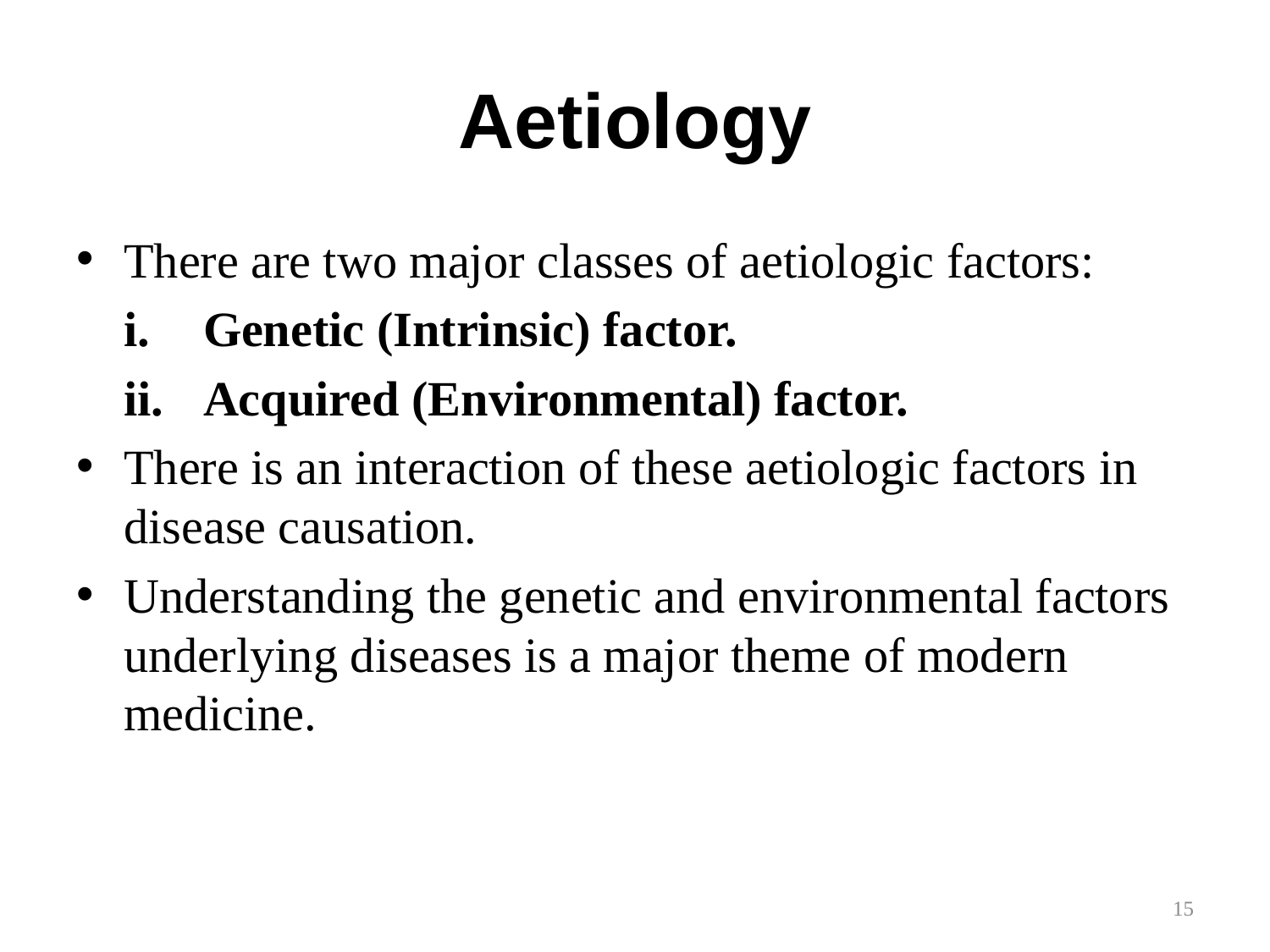

# Aetiology
There are two major classes of aetiologic factors:
Genetic (Intrinsic) factor.
Acquired (Environmental) factor.
There is an interaction of these aetiologic factors in disease causation.
Understanding the genetic and environmental factors underlying diseases is a major theme of modern medicine.

15